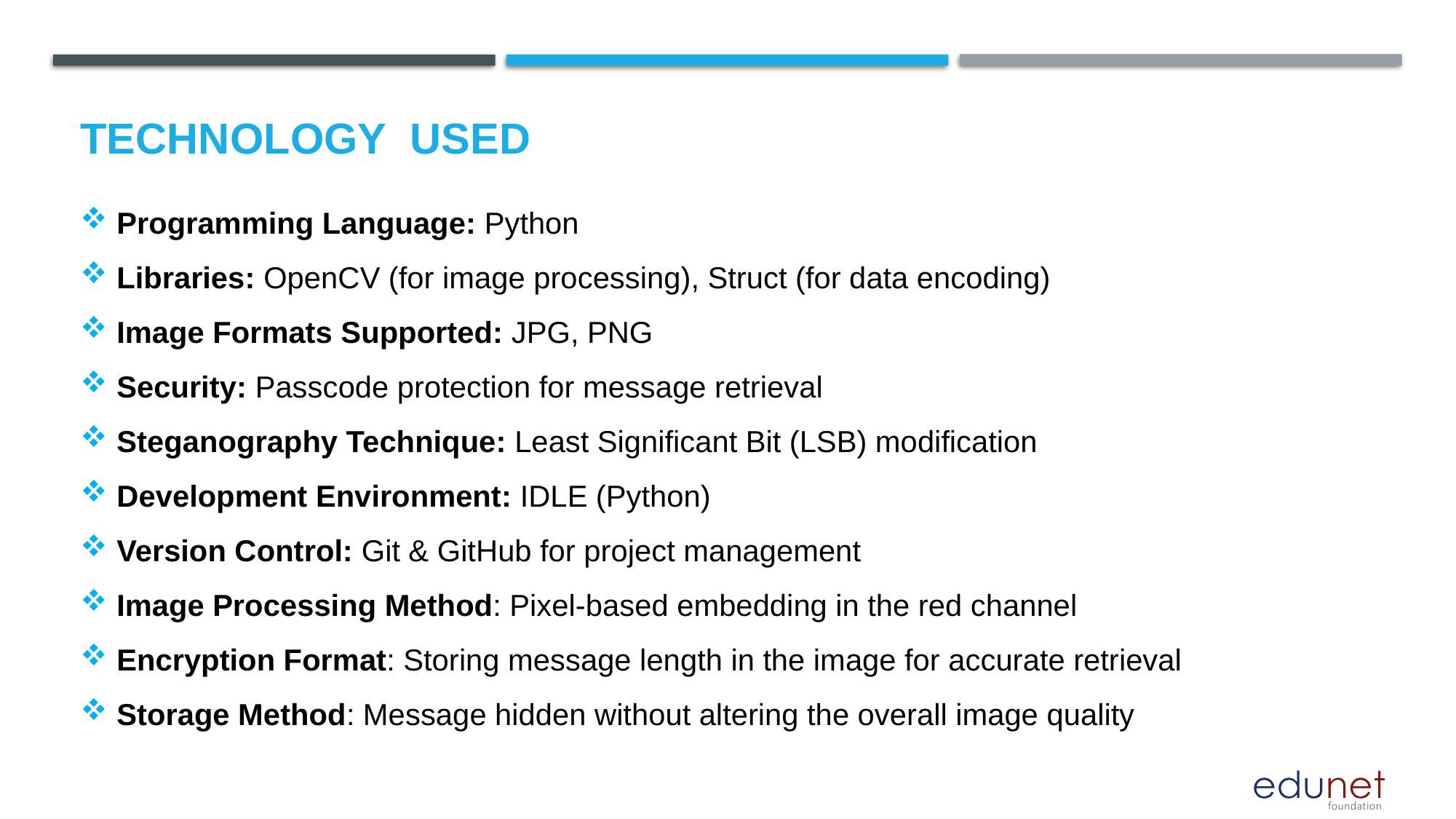

# Technology  used
Programming Language: Python
Libraries: OpenCV (for image processing), Struct (for data encoding)
Image Formats Supported: JPG, PNG
Security: Passcode protection for message retrieval
Steganography Technique: Least Significant Bit (LSB) modification
Development Environment: IDLE (Python)
Version Control: Git & GitHub for project management
Image Processing Method: Pixel-based embedding in the red channel
Encryption Format: Storing message length in the image for accurate retrieval
Storage Method: Message hidden without altering the overall image quality